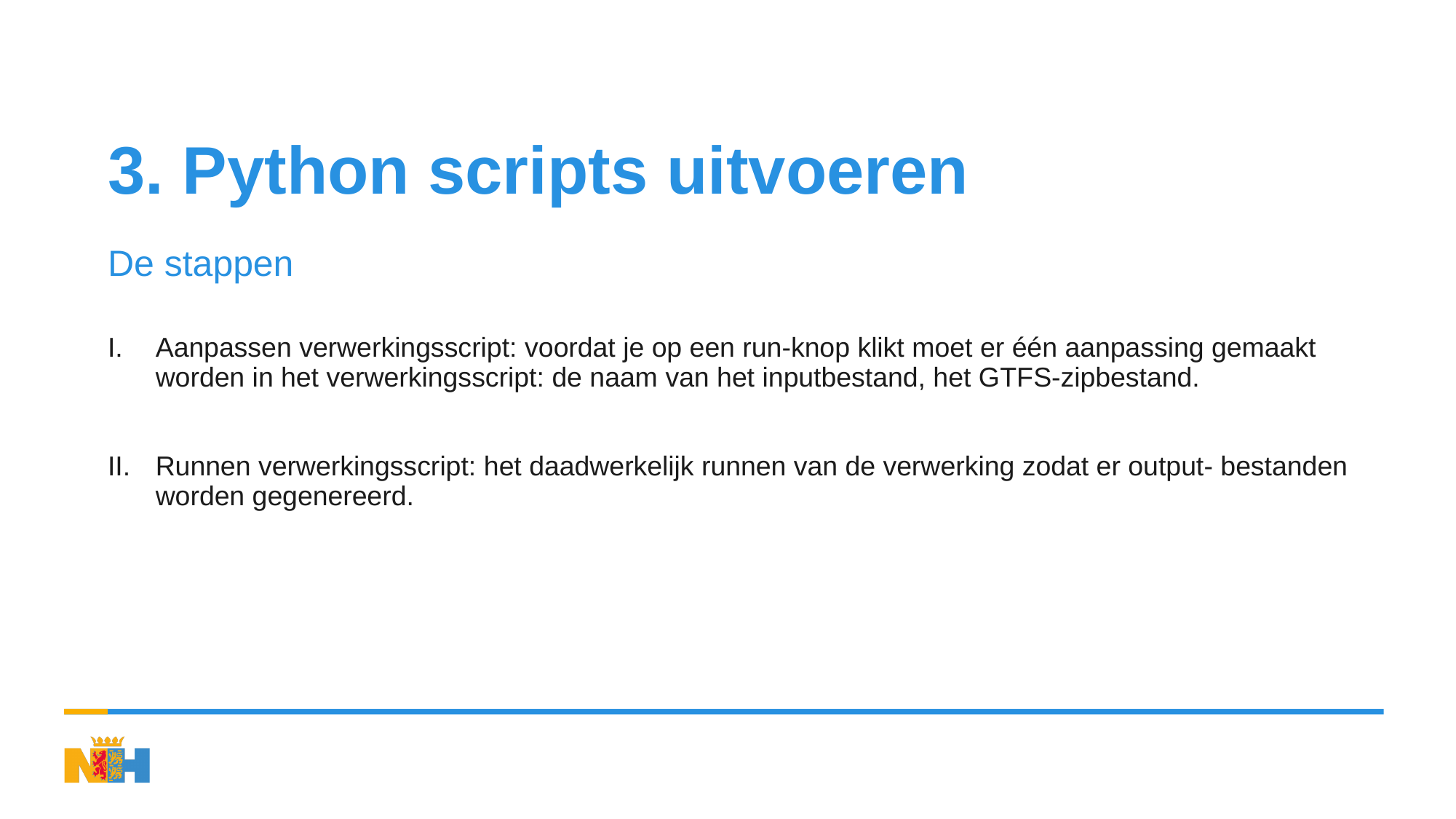

# 3. Python scripts uitvoeren
De stappen
Aanpassen verwerkingsscript: voordat je op een run-knop klikt moet er één aanpassing gemaakt worden in het verwerkingsscript: de naam van het inputbestand, het GTFS-zipbestand.

Runnen verwerkingsscript: het daadwerkelijk runnen van de verwerking zodat er output- bestanden worden gegenereerd.